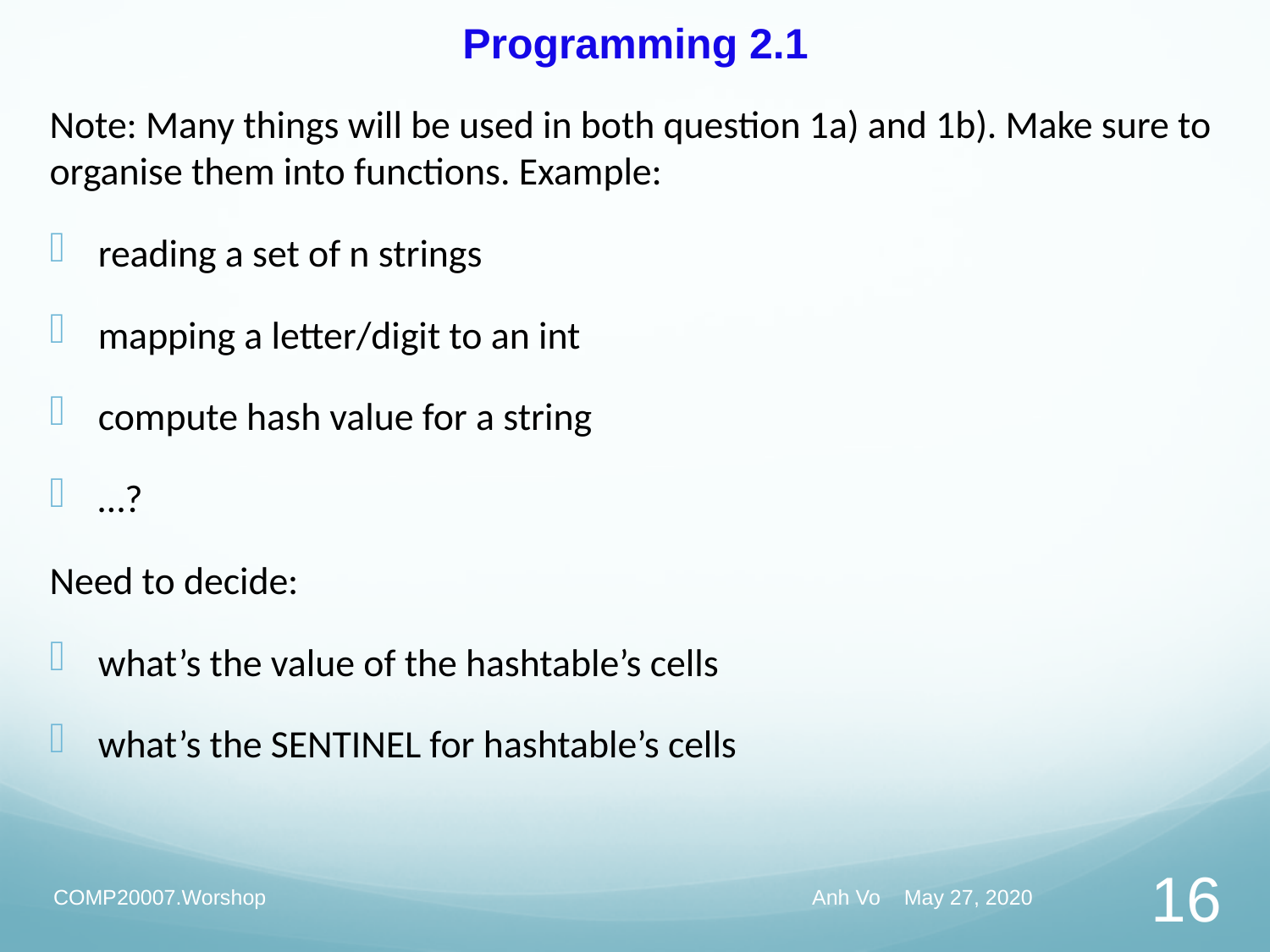

# Programming 2.1
Note: Many things will be used in both question 1a) and 1b). Make sure to organise them into functions. Example:
reading a set of n strings
mapping a letter/digit to an int
compute hash value for a string
…?
Need to decide:
what’s the value of the hashtable’s cells
what’s the SENTINEL for hashtable’s cells

COMP20007.Worshop
Anh Vo    May 27, 2020
16